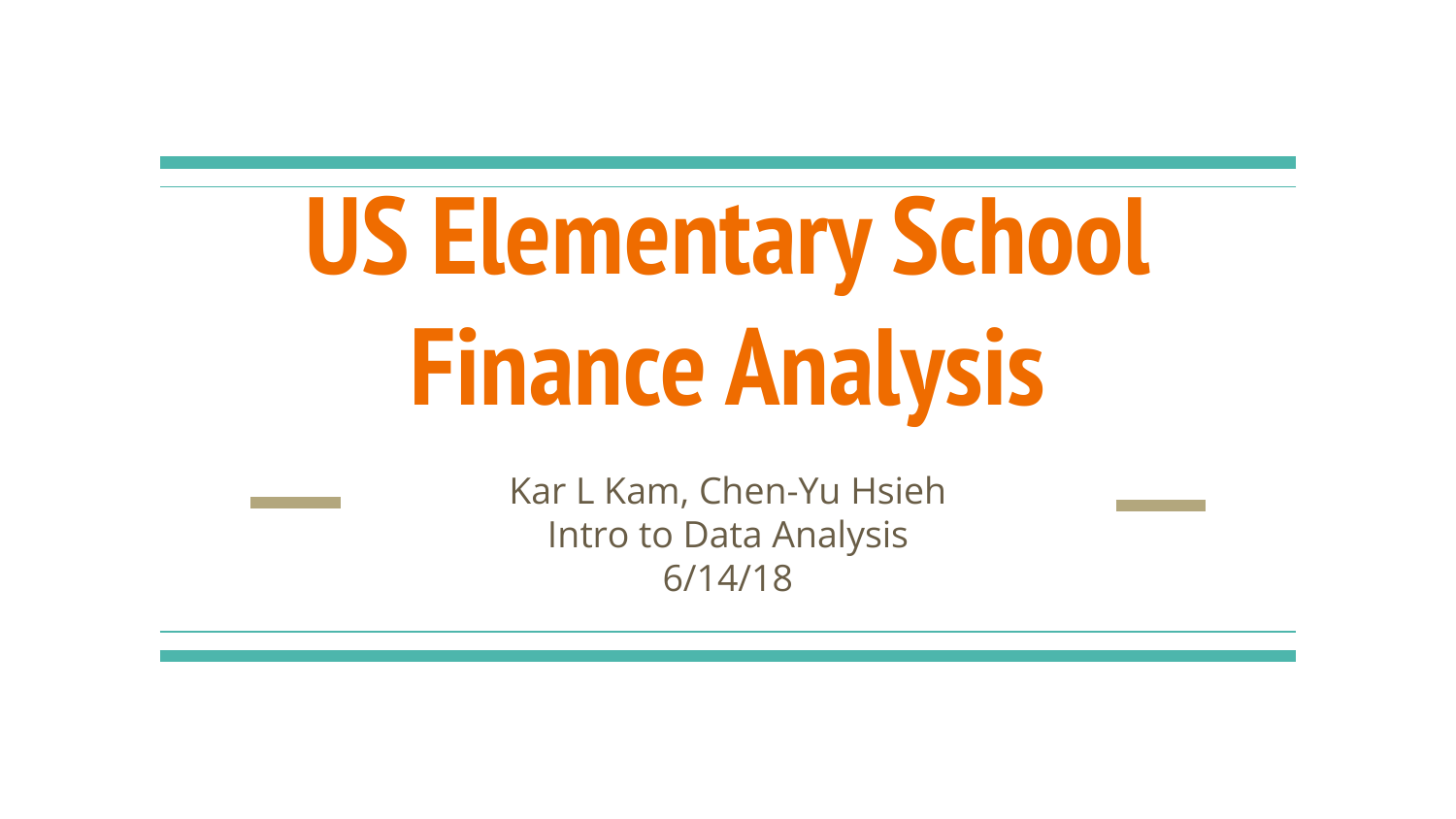

# US Elementary School Finance Analysis
Kar L Kam, Chen-Yu Hsieh
Intro to Data Analysis
6/14/18